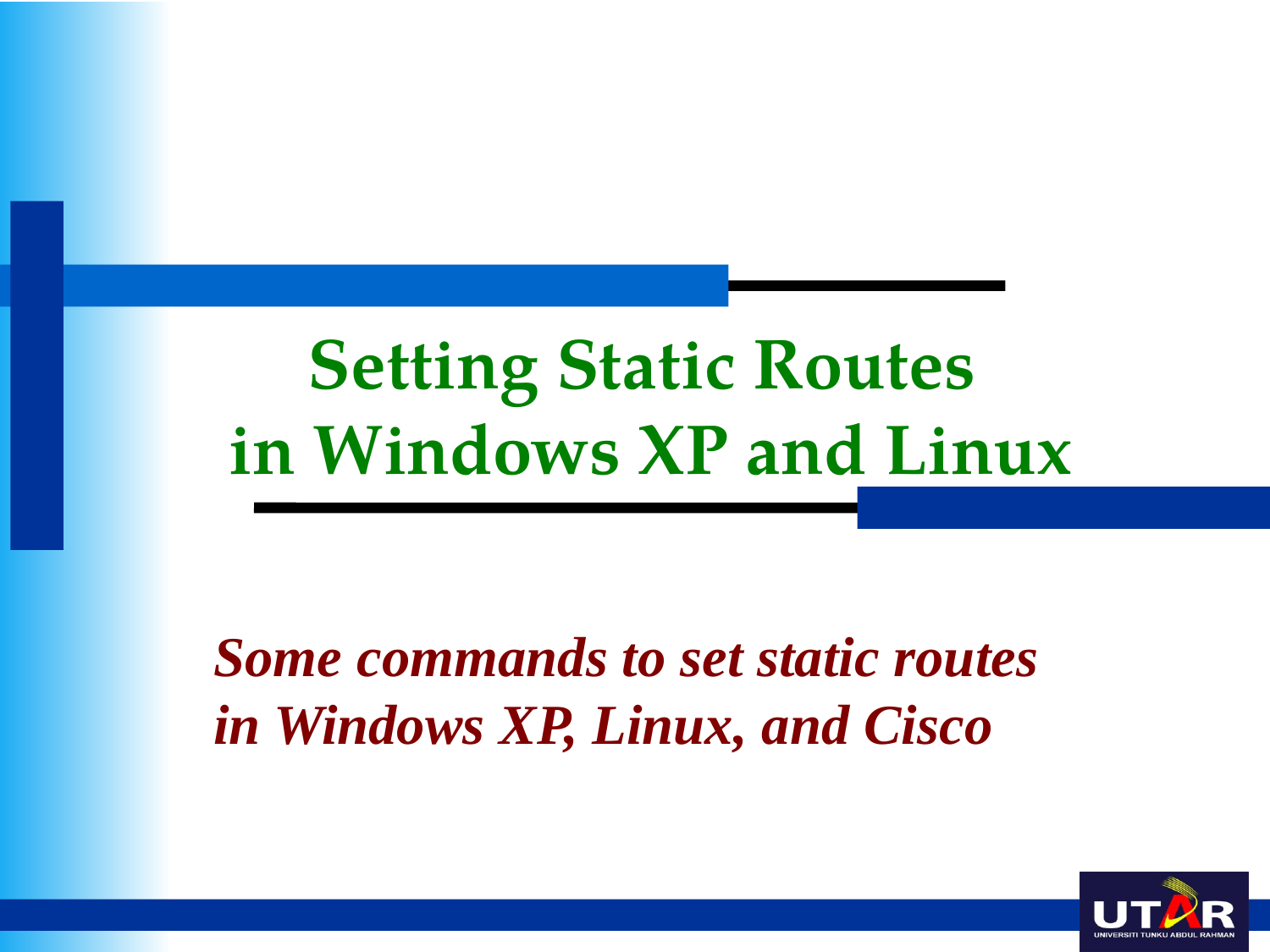

# Setting Static Routes in Windows XP and Linux
Some commands to set static routes in Windows XP, Linux, and Cisco